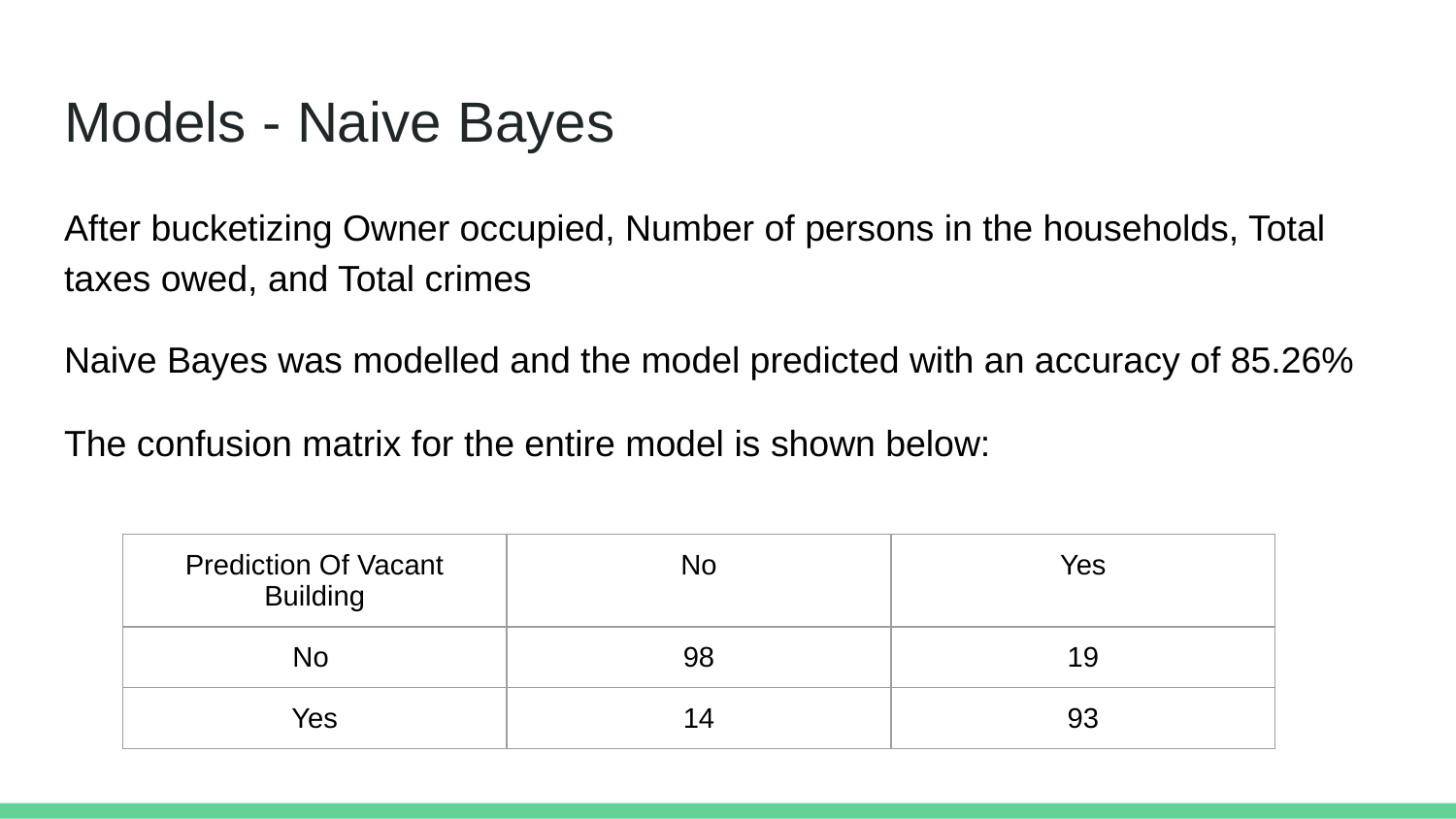

# Models - Naive Bayes
After bucketizing Owner occupied, Number of persons in the households, Total taxes owed, and Total crimes
Naive Bayes was modelled and the model predicted with an accuracy of 85.26%
The confusion matrix for the entire model is shown below:

| Prediction Of Vacant Building | No | Yes |
| --- | --- | --- |
| No | 98 | 19 |
| Yes | 14 | 93 |